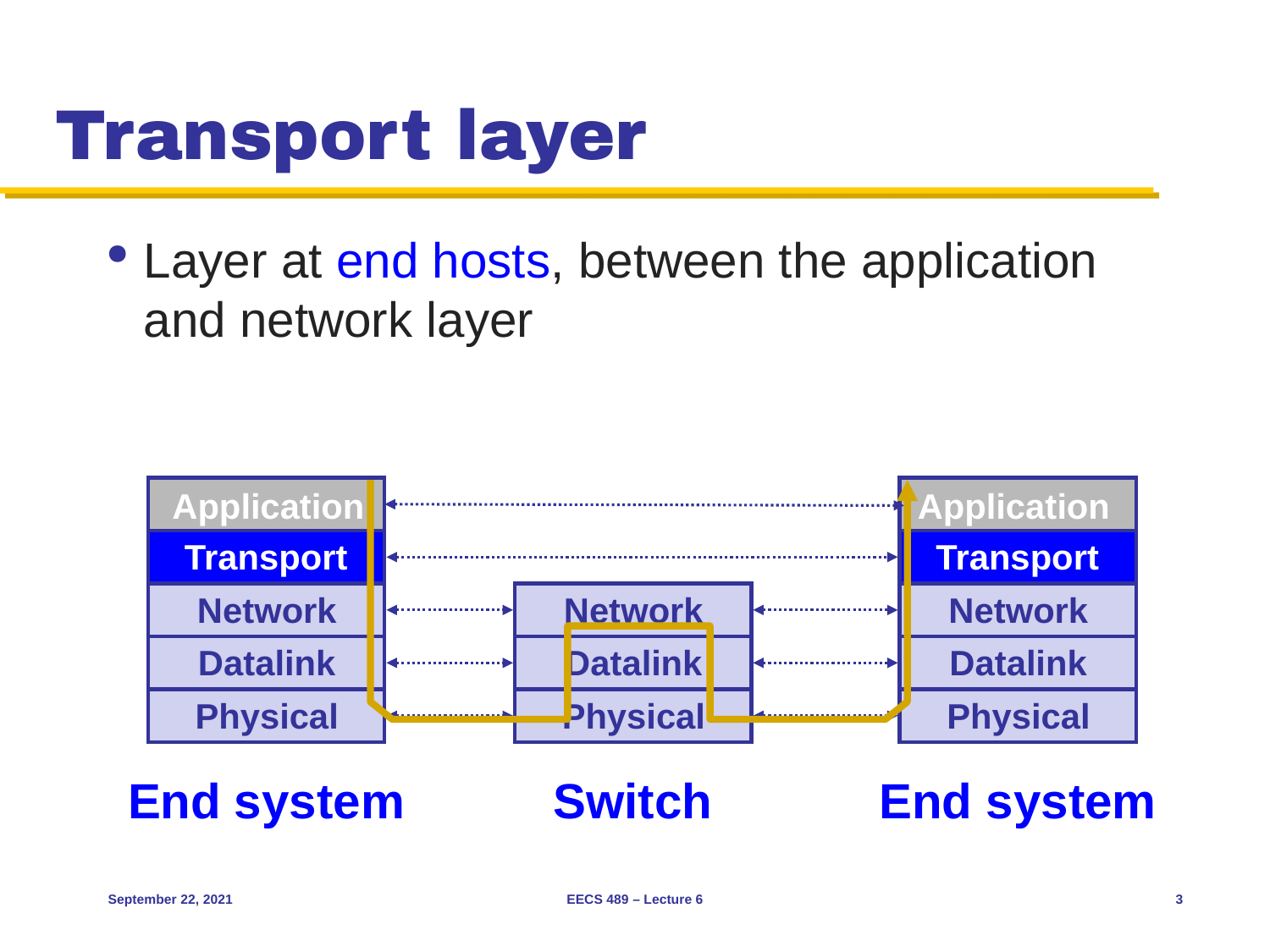

# Transport layer
Layer at end hosts, between the application and network layer

Application

Application

Transport
Transport

Network
Network
Network

Datalink
Datalink
Datalink

Physical
Physical
Physical

End system
Switch
End system
September 22, 2021
EECS 489 – Lecture 6
3